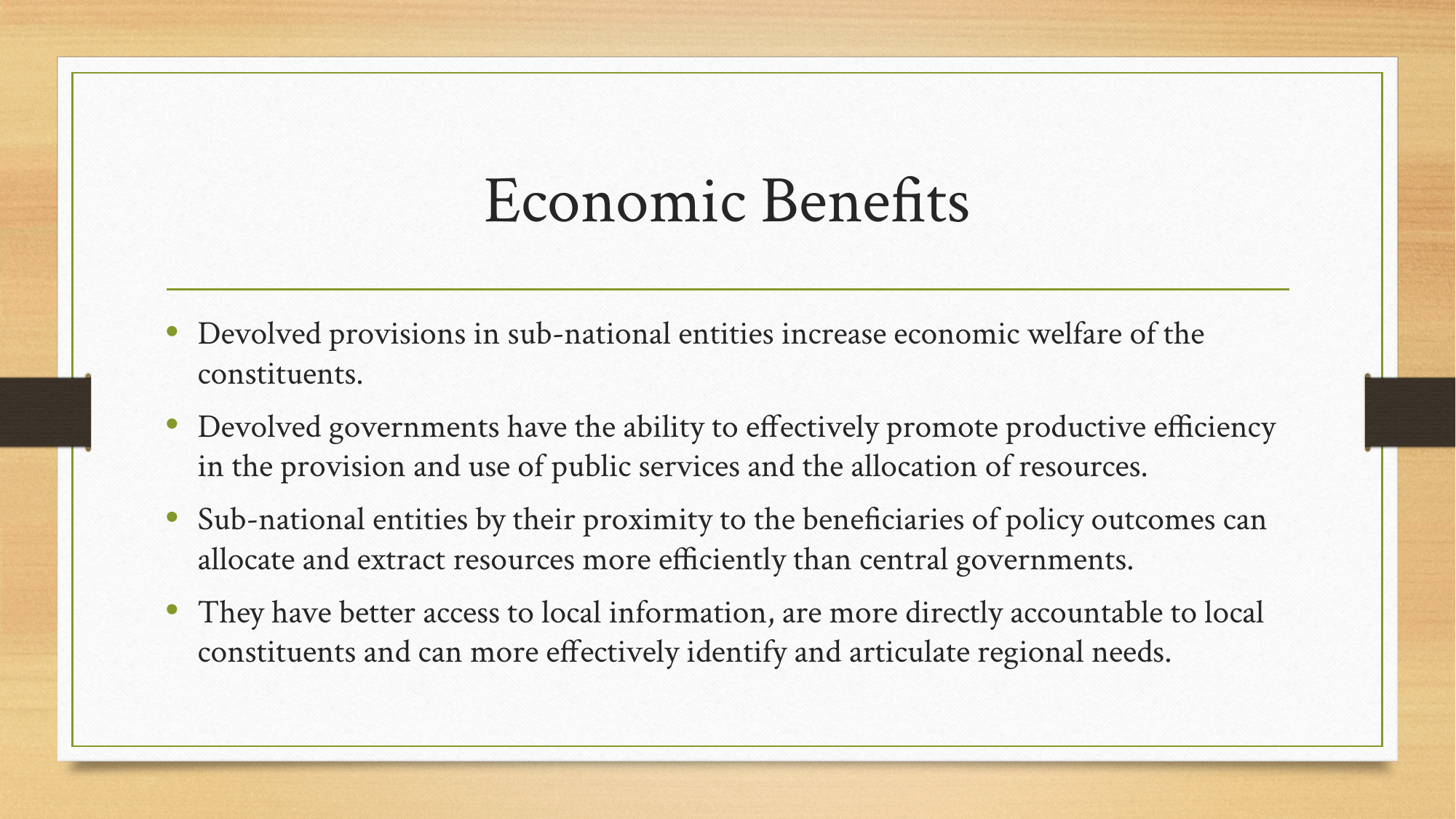

# Economic Benefits
Devolved provisions in sub-national entities increase economic welfare of the constituents.
Devolved governments have the ability to effectively promote productive efficiency in the provision and use of public services and the allocation of resources.
Sub-national entities by their proximity to the beneficiaries of policy outcomes can allocate and extract resources more efficiently than central governments.
They have better access to local information, are more directly accountable to local constituents and can more effectively identify and articulate regional needs.